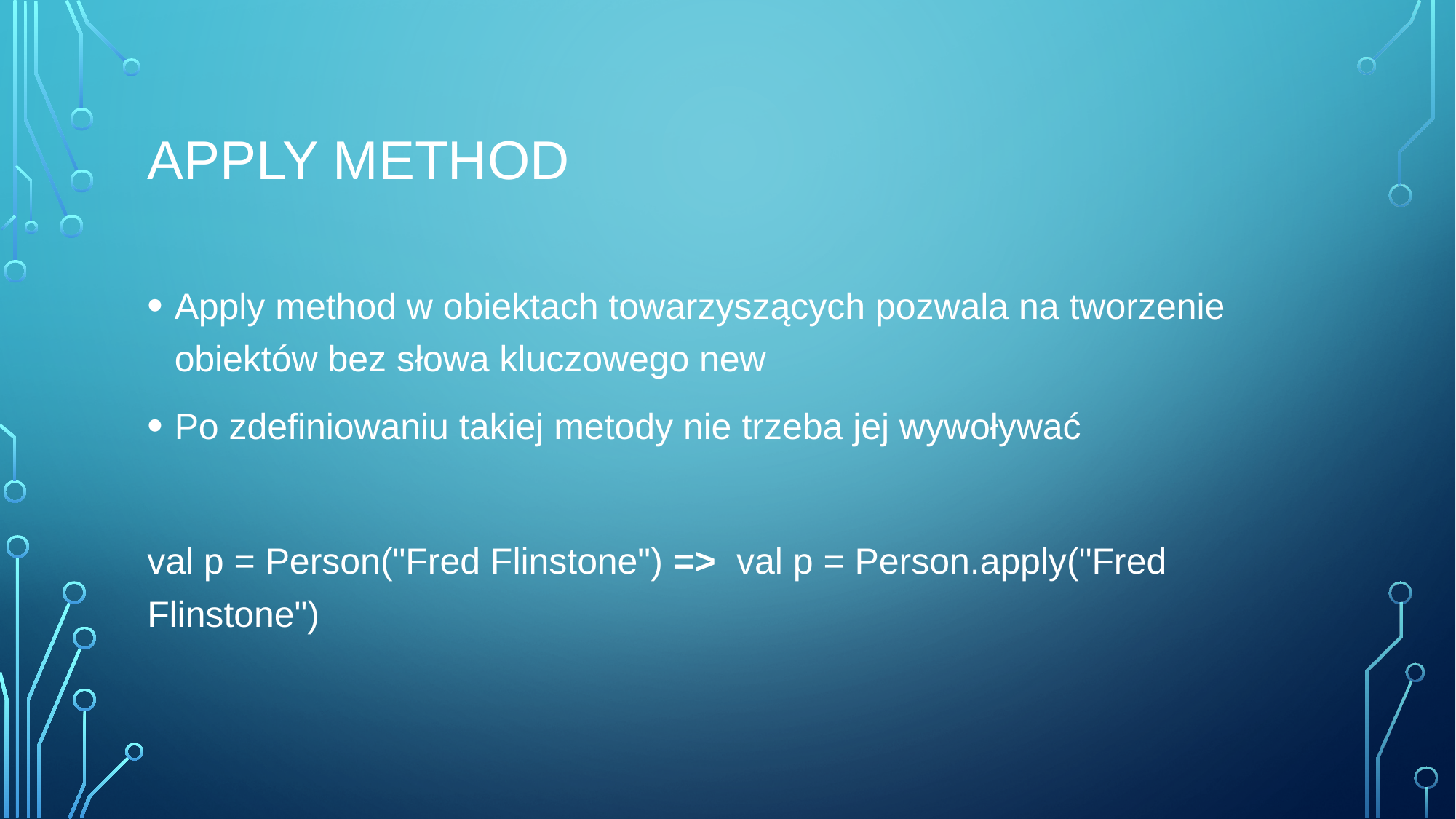

# Apply method
Apply method w obiektach towarzyszących pozwala na tworzenie obiektów bez słowa kluczowego new
Po zdefiniowaniu takiej metody nie trzeba jej wywoływać

val p = Person("Fred Flinstone") =>  val p = Person.apply("Fred Flinstone")